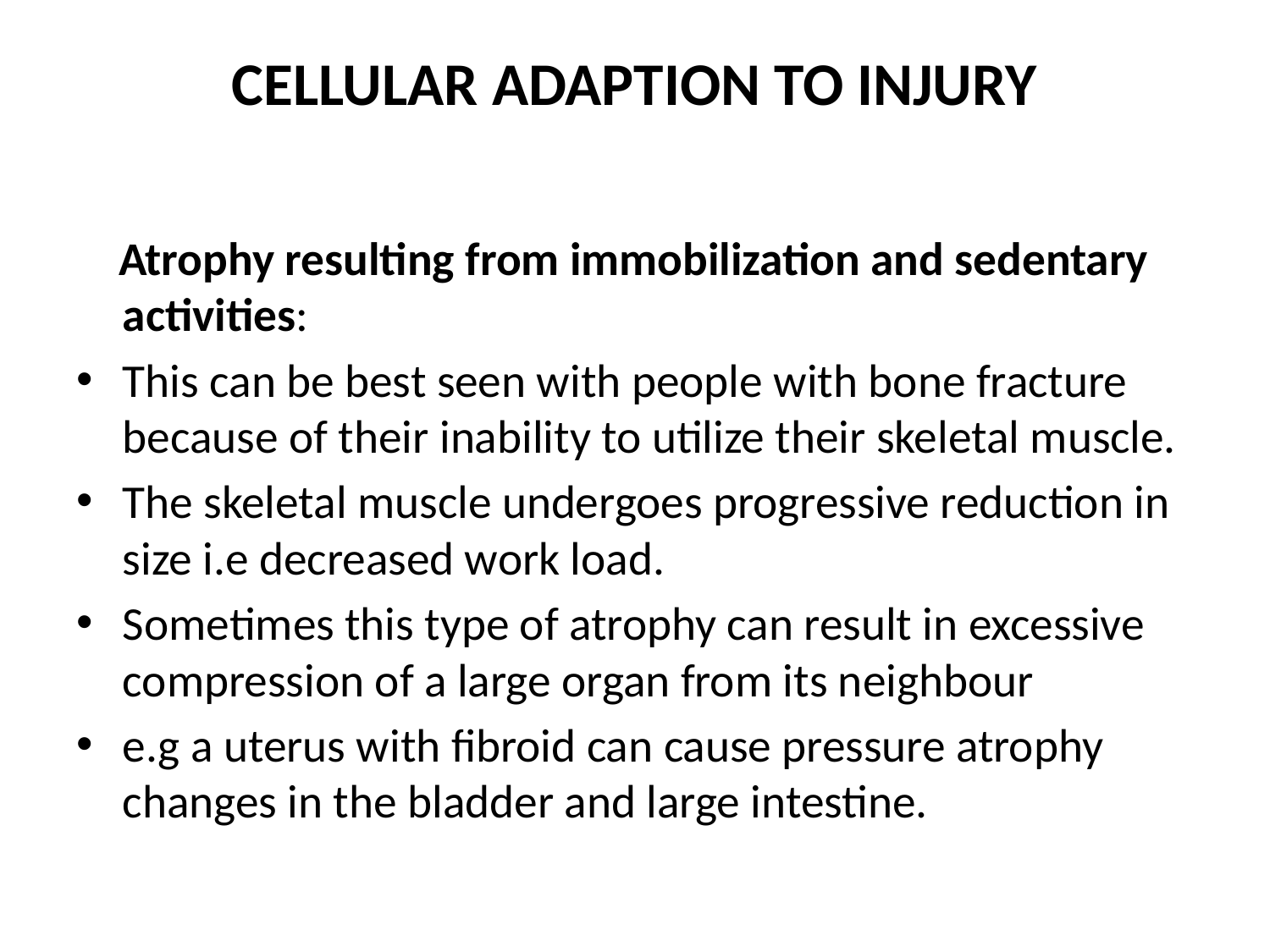

# CELLULAR ADAPTION TO INJURY
    Atrophy resulting from immobilization and sedentary activities:
This can be best seen with people with bone fracture because of their inability to utilize their skeletal muscle.
The skeletal muscle undergoes progressive reduction in size i.e decreased work load.
Sometimes this type of atrophy can result in excessive compression of a large organ from its neighbour
e.g a uterus with fibroid can cause pressure atrophy changes in the bladder and large intestine.